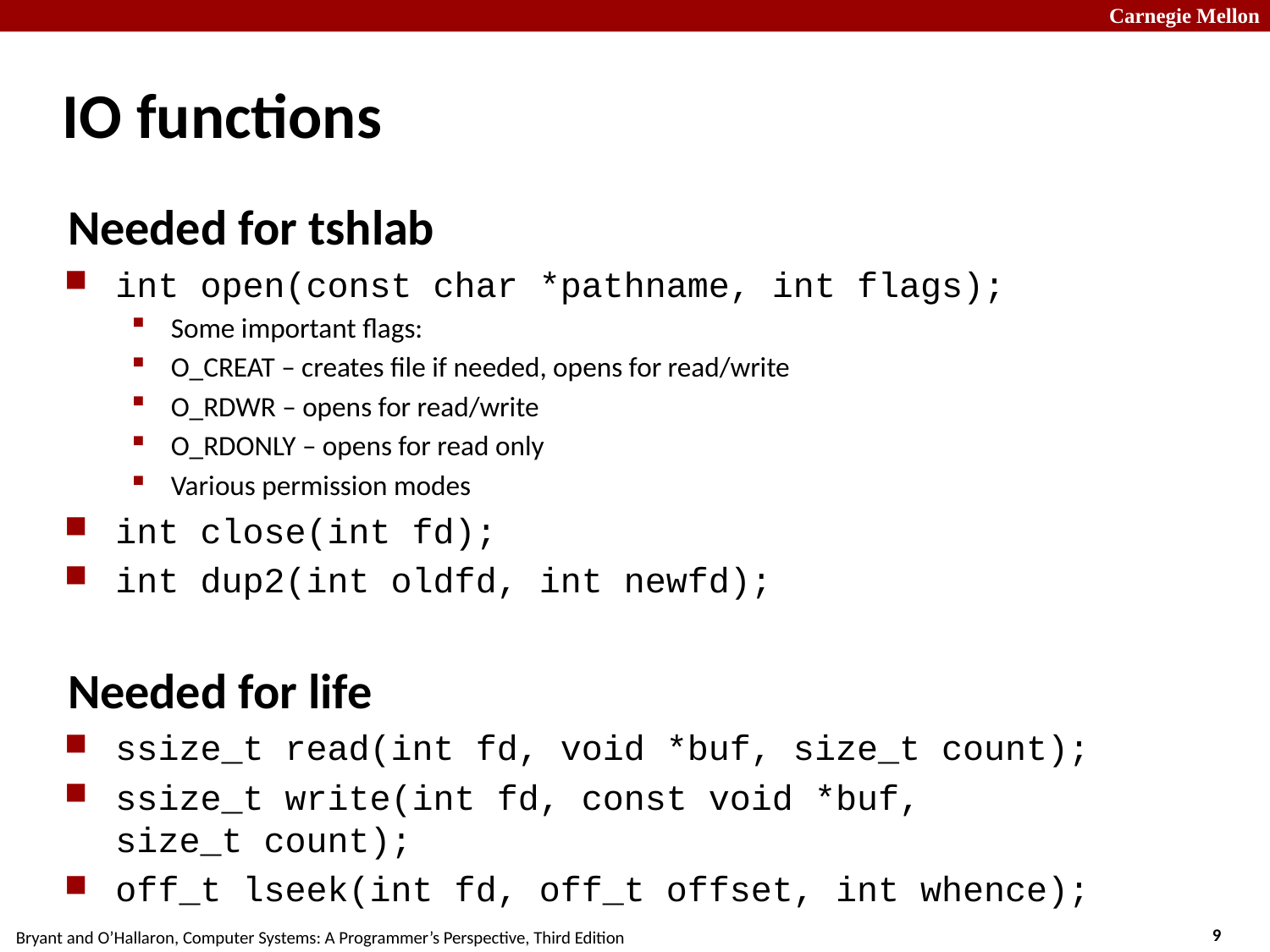

# IO functions
Needed for tshlab
int open(const char *pathname, int flags);
Some important flags:
O_CREAT – creates file if needed, opens for read/write
O_RDWR – opens for read/write
O_RDONLY – opens for read only
Various permission modes
int close(int fd);
int dup2(int oldfd, int newfd);

Needed for life
ssize_t read(int fd, void *buf, size_t count);
ssize_t write(int fd, const void *buf, size_t count);
off_t lseek(int fd, off_t offset, int whence);